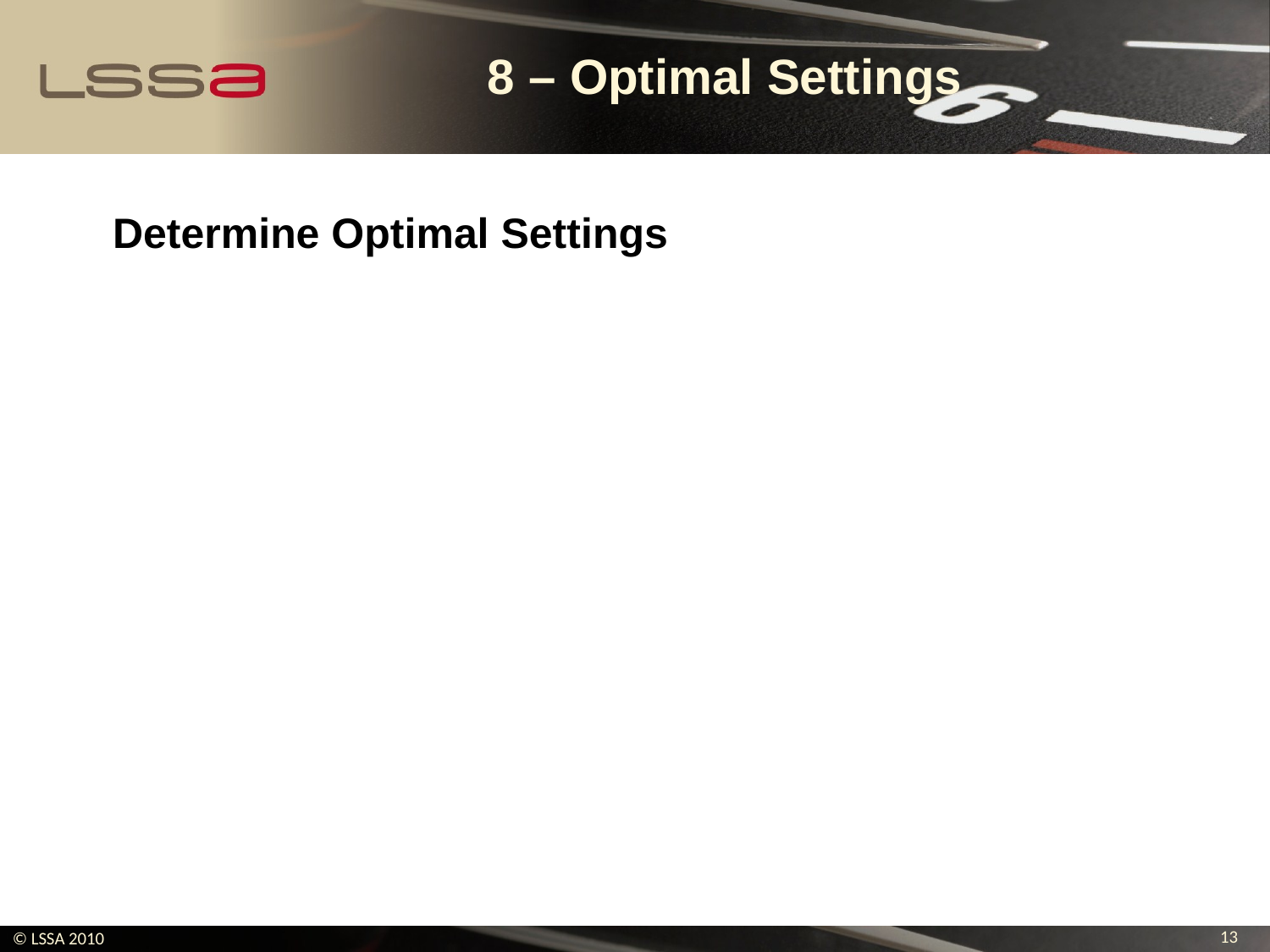

# 8 – Optimal Settings
Determine Optimal Settings